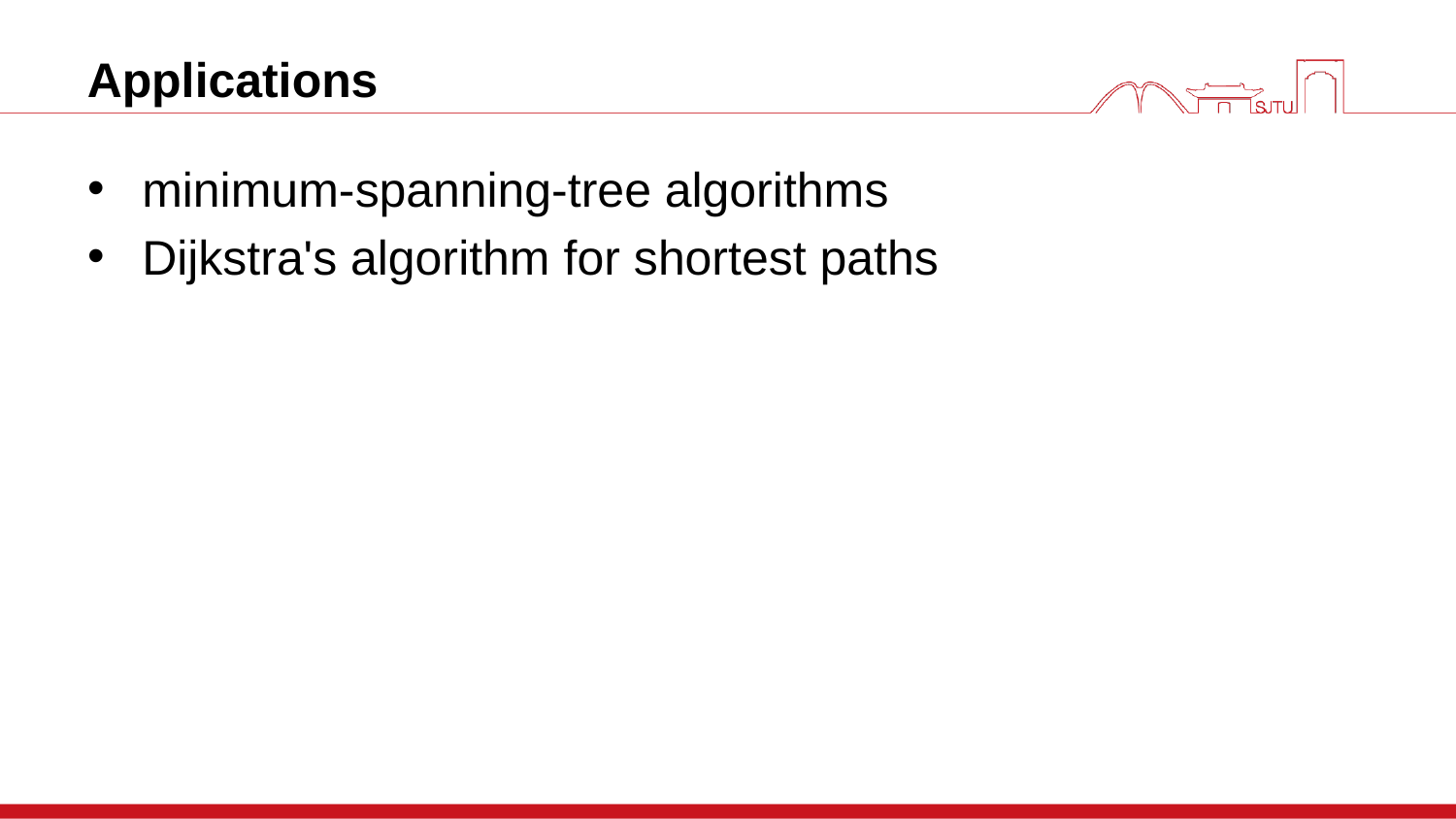

# Applications
minimum-spanning-tree algorithms
Dijkstra's algorithm for shortest paths